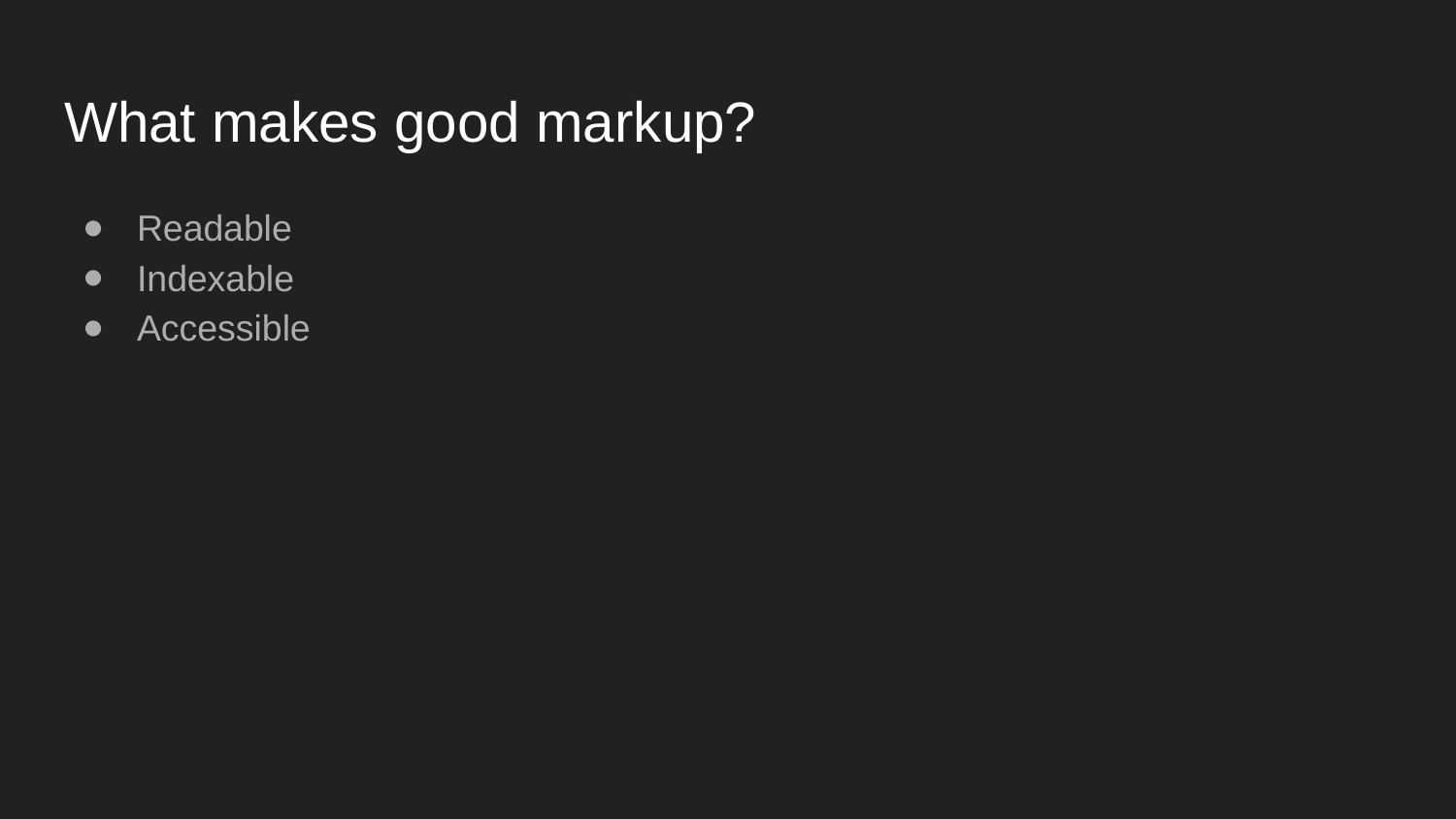

# What makes good markup?
Readable
Indexable
Accessible